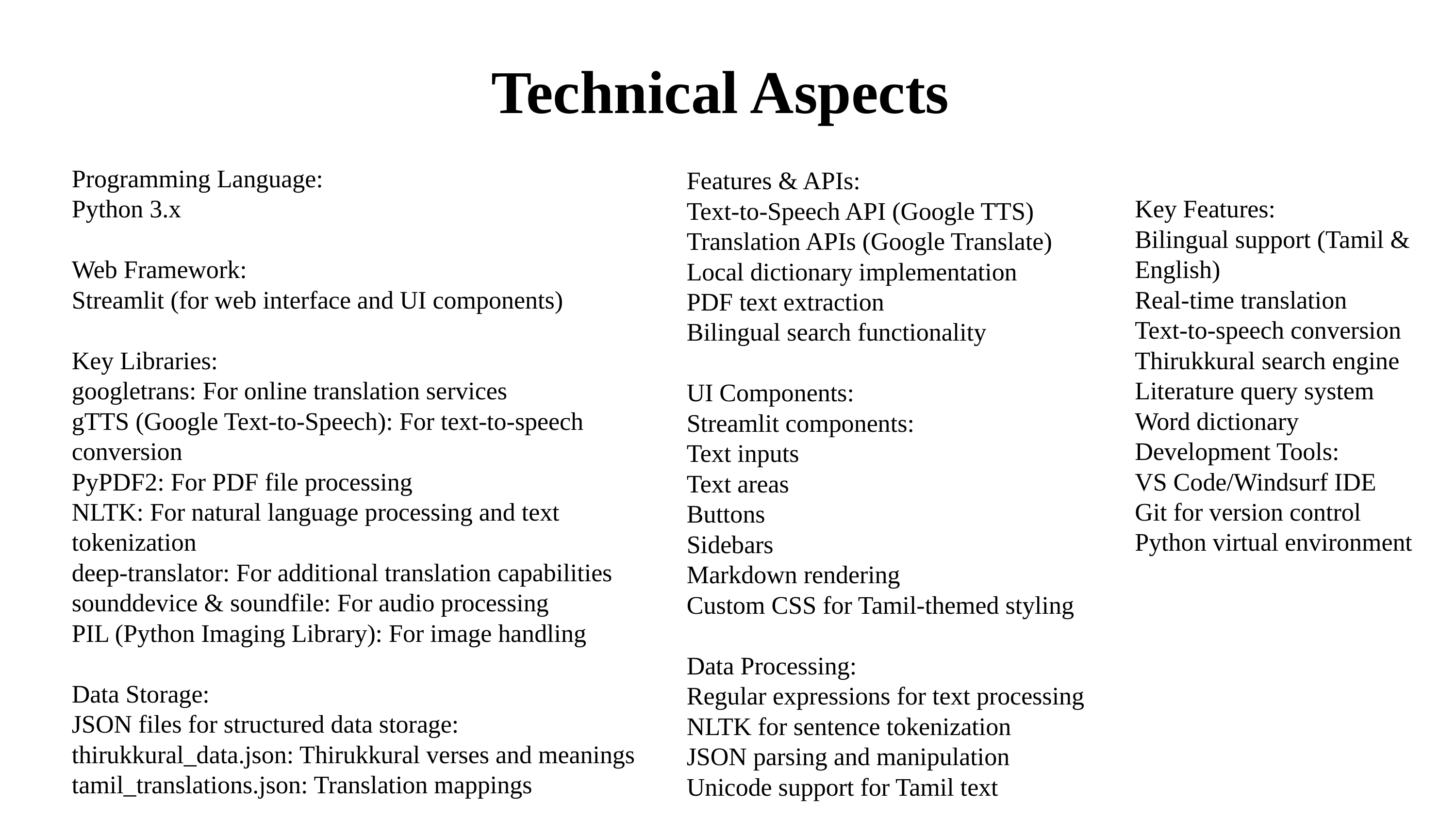

Technical Aspects
Programming Language:
Python 3.x

Web Framework:
Streamlit (for web interface and UI components)

Key Libraries:
googletrans: For online translation services
gTTS (Google Text-to-Speech): For text-to-speech conversion
PyPDF2: For PDF file processing
NLTK: For natural language processing and text tokenization
deep-translator: For additional translation capabilities
sounddevice & soundfile: For audio processing
PIL (Python Imaging Library): For image handling

Data Storage:
JSON files for structured data storage:
thirukkural_data.json: Thirukkural verses and meanings
tamil_translations.json: Translation mappings

Key Features:
Bilingual support (Tamil & English)
Real-time translation
Text-to-speech conversion
Thirukkural search engine
Literature query system
Word dictionary
Development Tools:
VS Code/Windsurf IDE
Git for version control
Python virtual environment
Features & APIs:
Text-to-Speech API (Google TTS)
Translation APIs (Google Translate)
Local dictionary implementation
PDF text extraction
Bilingual search functionality

UI Components:
Streamlit components:
Text inputs
Text areas
Buttons
Sidebars
Markdown rendering
Custom CSS for Tamil-themed styling

Data Processing:
Regular expressions for text processing
NLTK for sentence tokenization
JSON parsing and manipulation
Unicode support for Tamil text